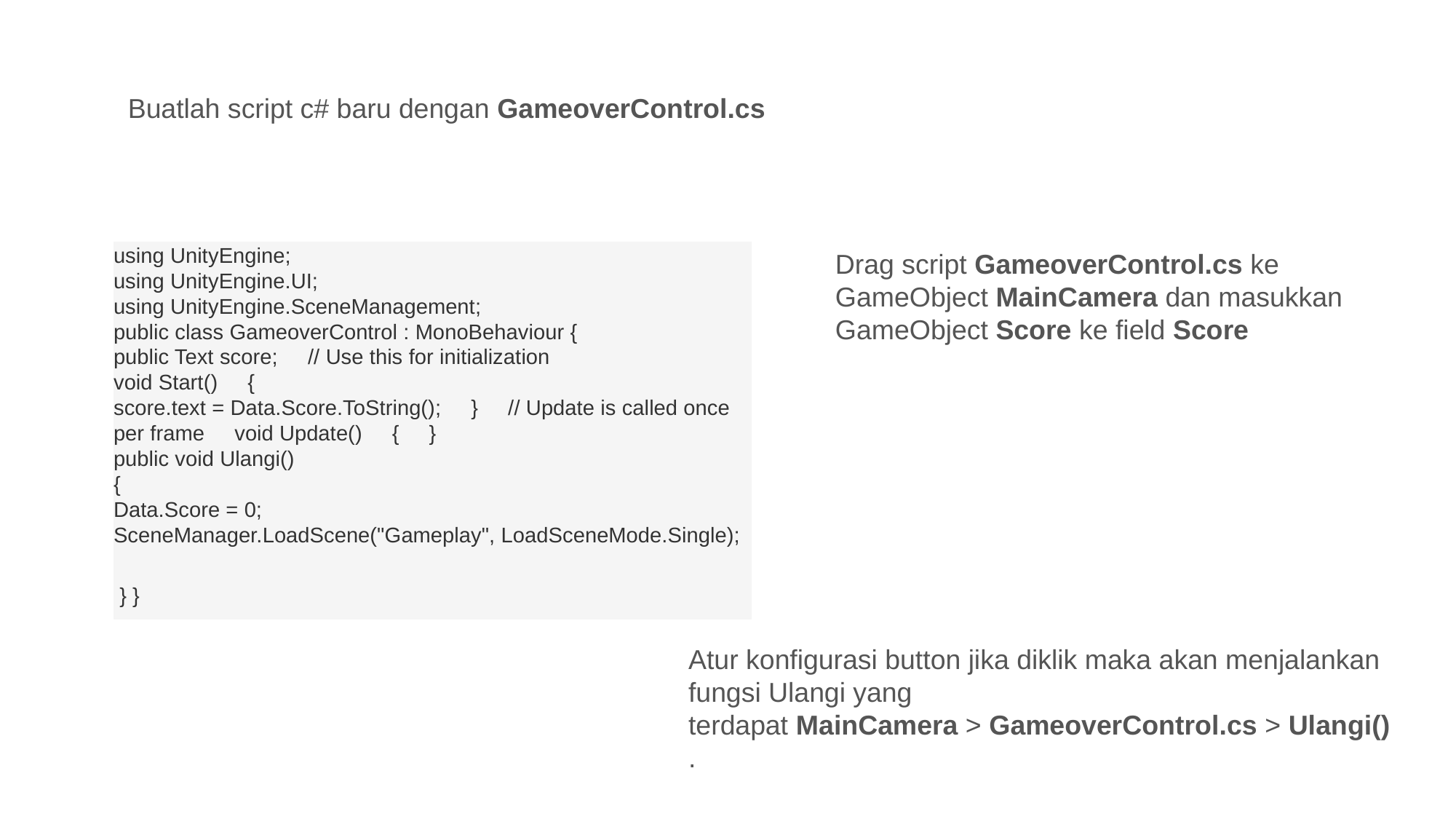

Buatlah script c# baru dengan GameoverControl.cs
using UnityEngine;
using UnityEngine.UI;
using UnityEngine.SceneManagement;
public class GameoverControl : MonoBehaviour {
public Text score;     // Use this for initialization
void Start()     {
score.text = Data.Score.ToString();     }     // Update is called once per frame     void Update()     {     }
public void Ulangi()
{
Data.Score = 0;
SceneManager.LoadScene("Gameplay", LoadSceneMode.Single);
 } }
Drag script GameoverControl.cs ke GameObject MainCamera dan masukkan GameObject Score ke field Score
Atur konfigurasi button jika diklik maka akan menjalankan fungsi Ulangi yang terdapat MainCamera > GameoverControl.cs > Ulangi().